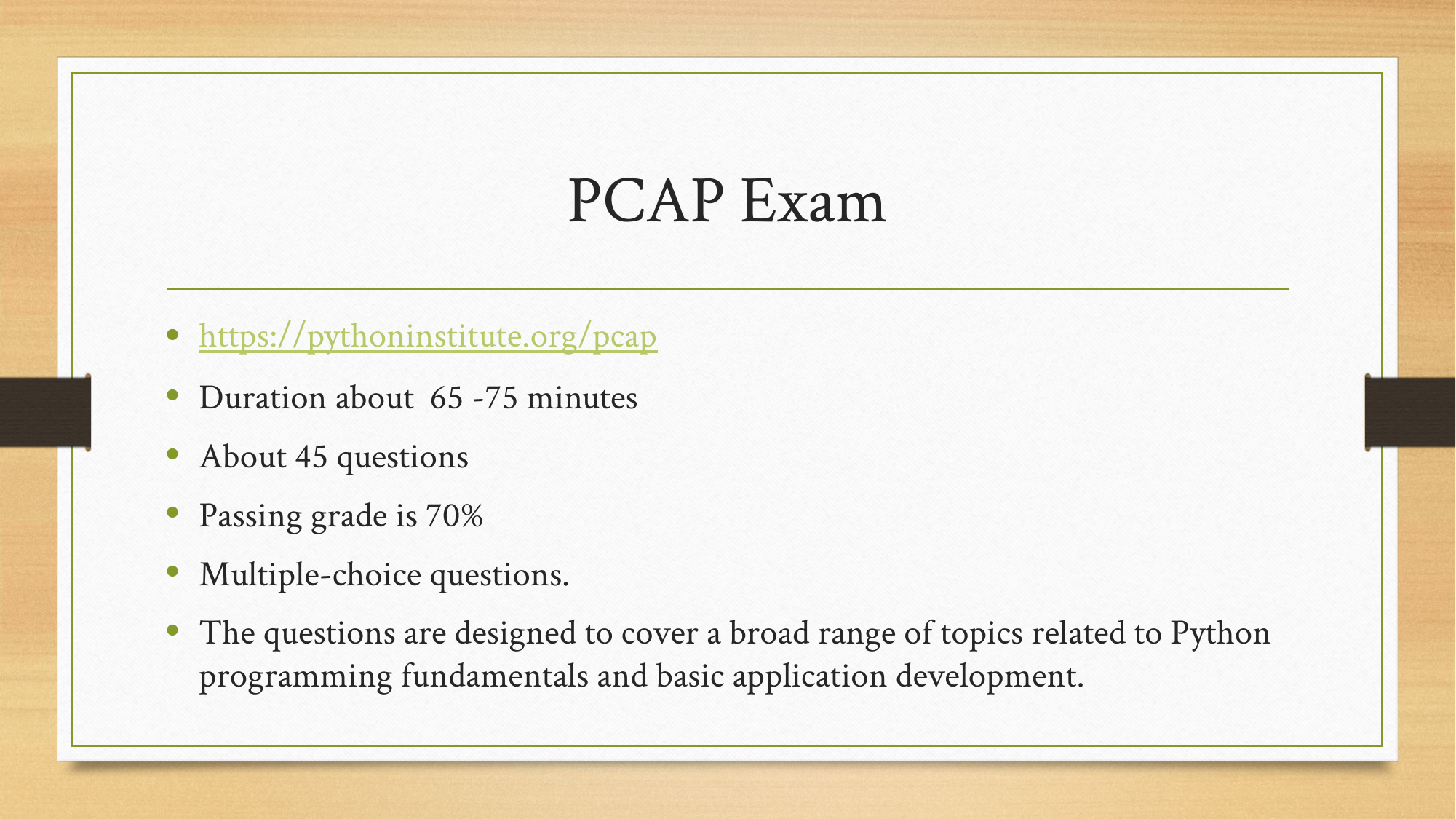

# PCAP Exam
https://pythoninstitute.org/pcap
Duration about  65 -75 minutes
About 45 questions
Passing grade is 70%
Multiple-choice questions.
The questions are designed to cover a broad range of topics related to Python programming fundamentals and basic application development.